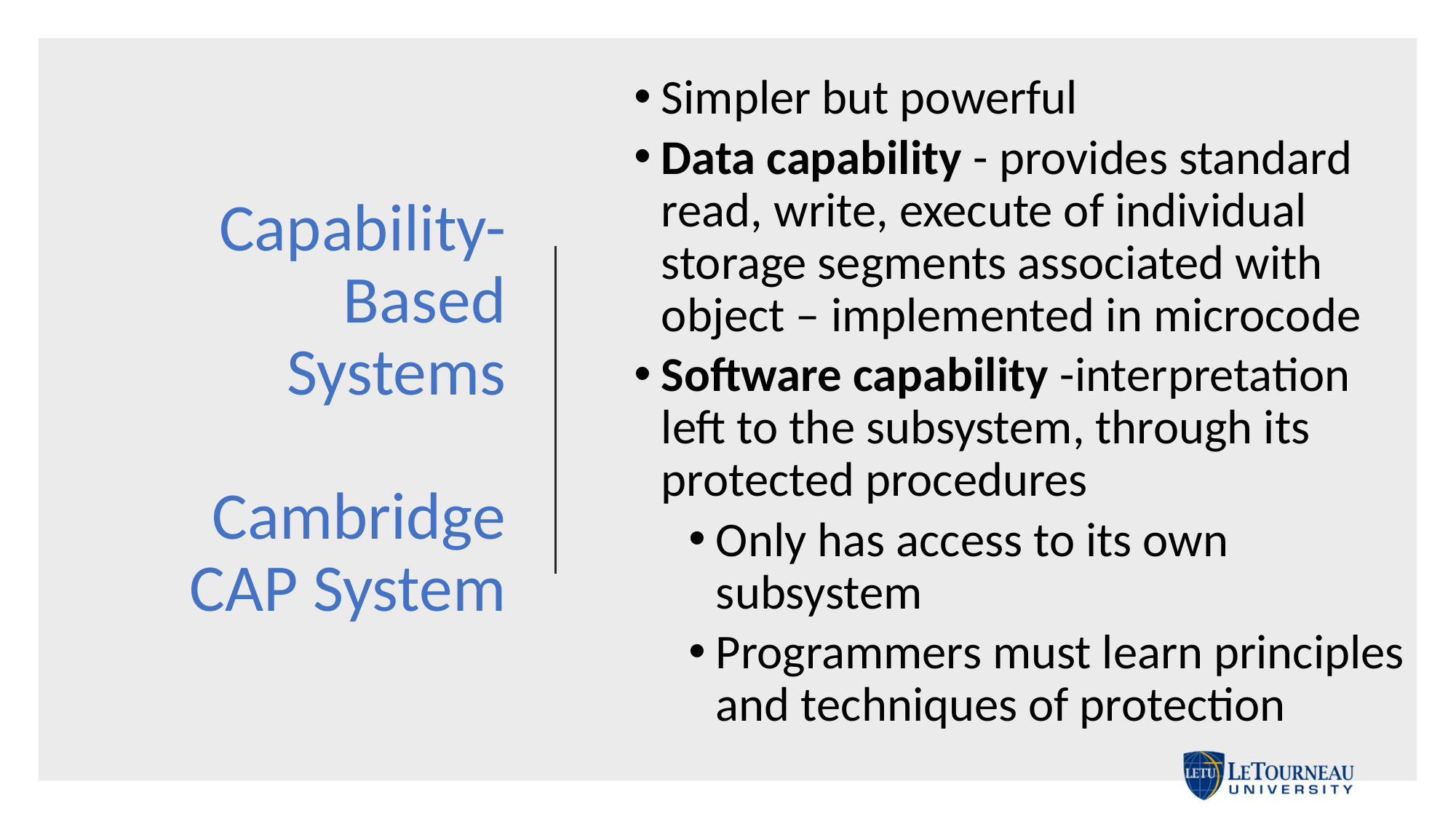

Simpler but powerful
Data capability - provides standard read, write, execute of individual storage segments associated with object – implemented in microcode
Software capability -interpretation left to the subsystem, through its protected procedures
Only has access to its own subsystem
Programmers must learn principles and techniques of protection
# Capability-Based Systems Cambridge CAP System